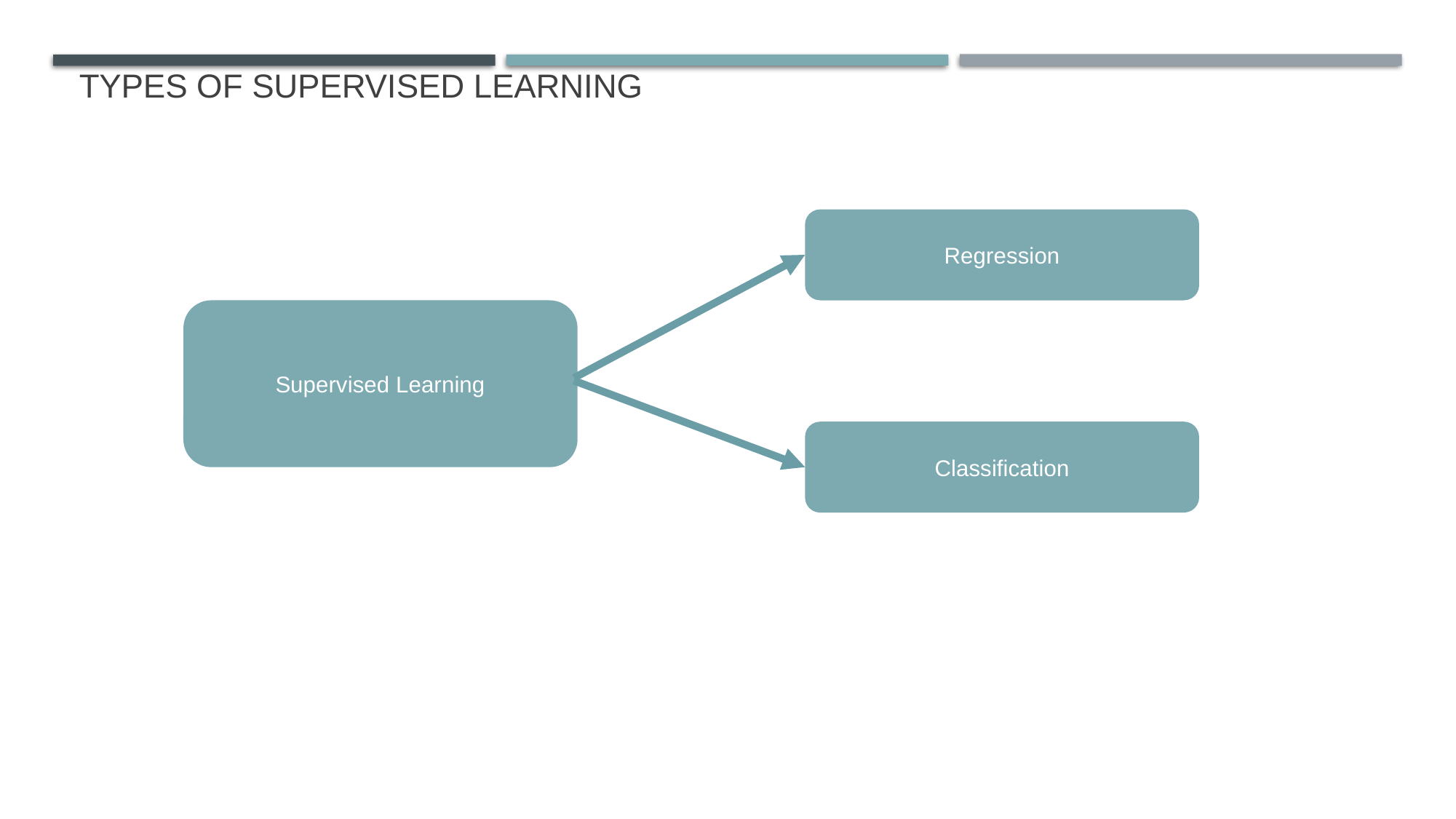

# Types of Supervised Learning
Regression
Supervised Learning
Classification